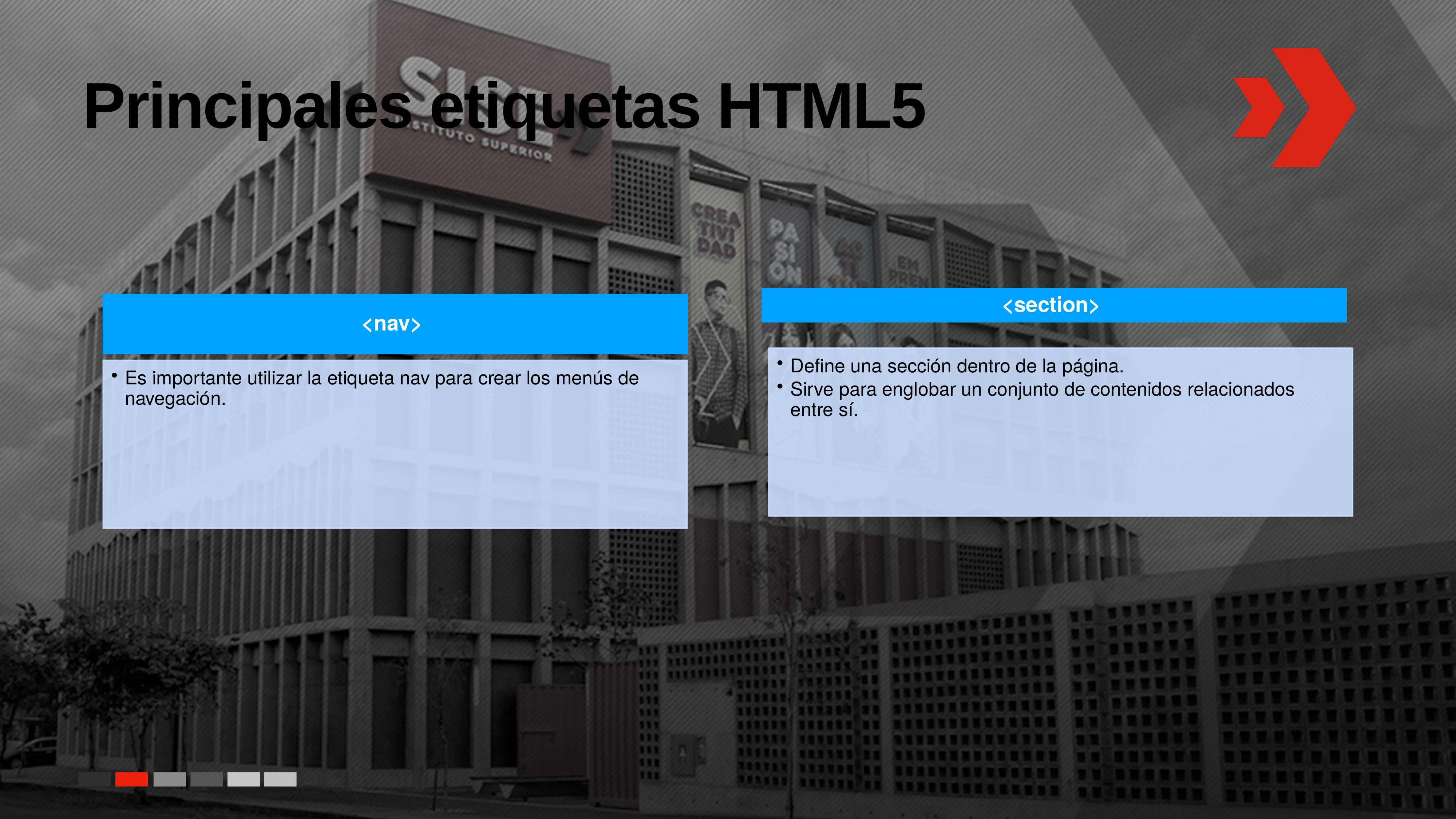

# Principales etiquetas HTML5
<nav>
Es importante utilizar la etiqueta nav para crear los menús de navegación.
<section>
Define una sección dentro de la página.
Sirve para englobar un conjunto de contenidos relacionados entre sí.